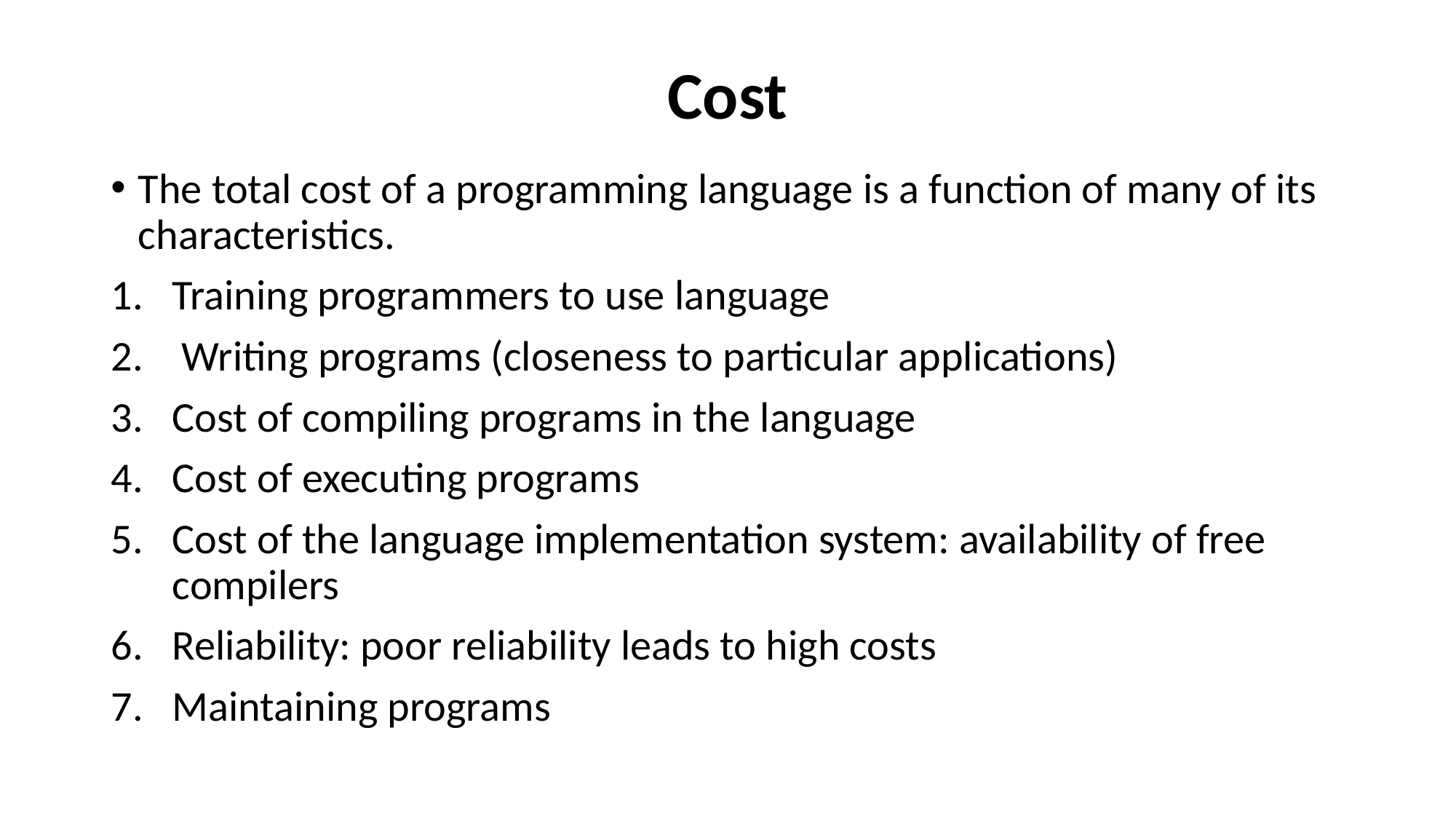

# Cost
The total cost of a programming language is a function of many of its characteristics.
Training programmers to use language
 Writing programs (closeness to particular applications)
Cost of compiling programs in the language
Cost of executing programs
Cost of the language implementation system: availability of free compilers
Reliability: poor reliability leads to high costs
Maintaining programs